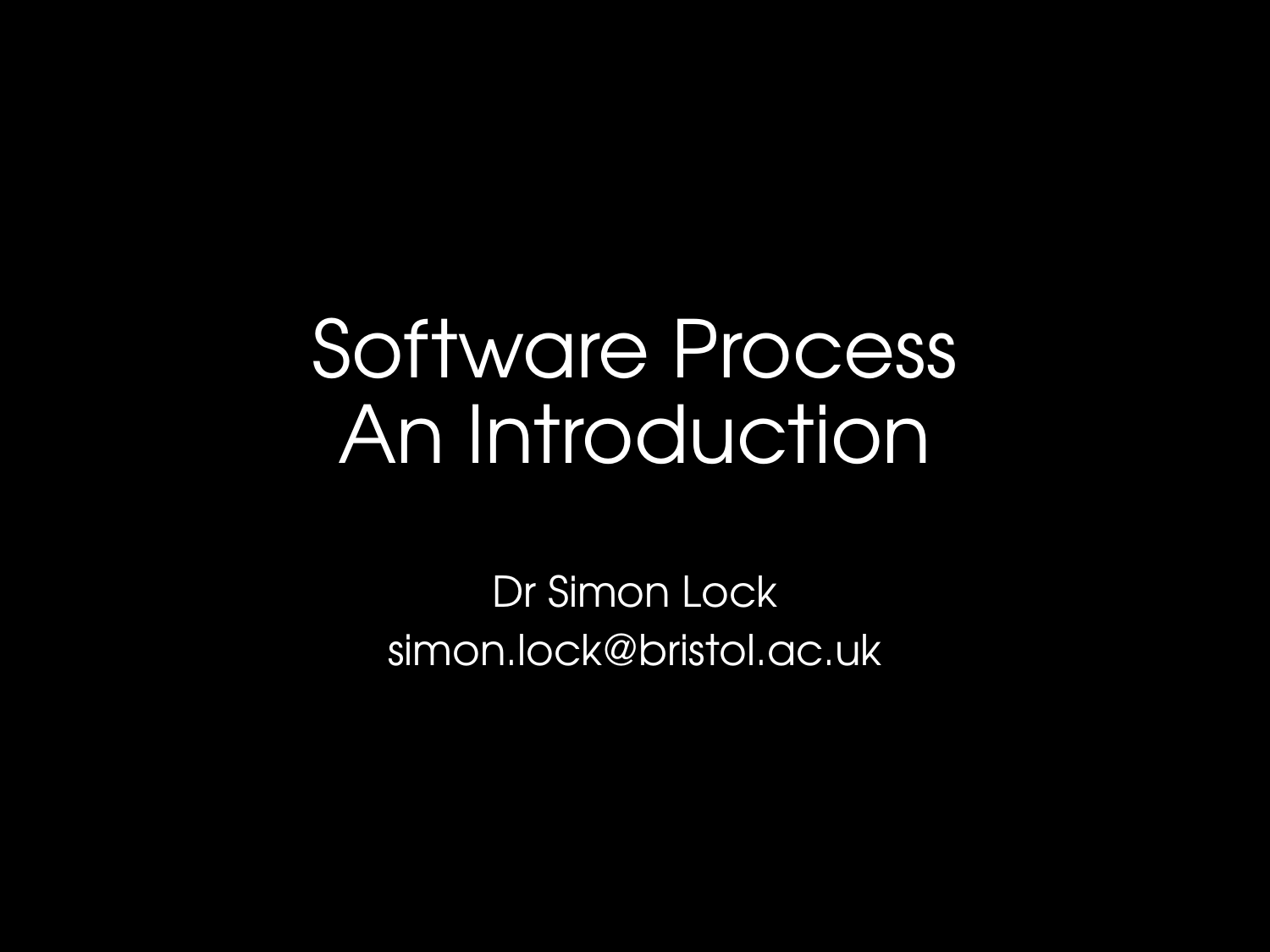

# Software Process An Introduction

Dr Simon Lock
simon.lock@bristol.ac.uk